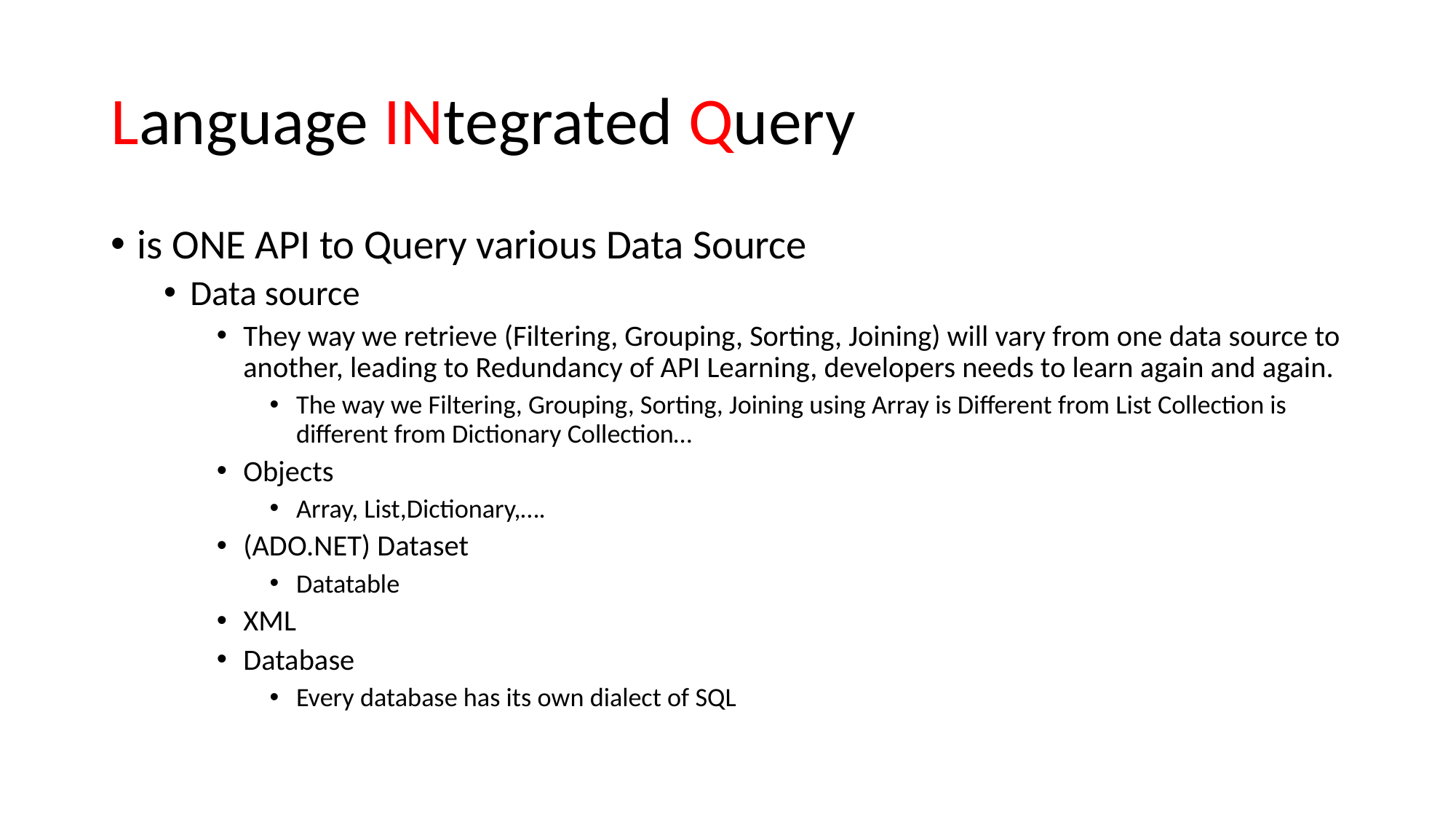

# Language INtegrated Query
is ONE API to Query various Data Source
Data source
They way we retrieve (Filtering, Grouping, Sorting, Joining) will vary from one data source to another, leading to Redundancy of API Learning, developers needs to learn again and again.
The way we Filtering, Grouping, Sorting, Joining using Array is Different from List Collection is different from Dictionary Collection…
Objects
Array, List,Dictionary,….
(ADO.NET) Dataset
Datatable
XML
Database
Every database has its own dialect of SQL